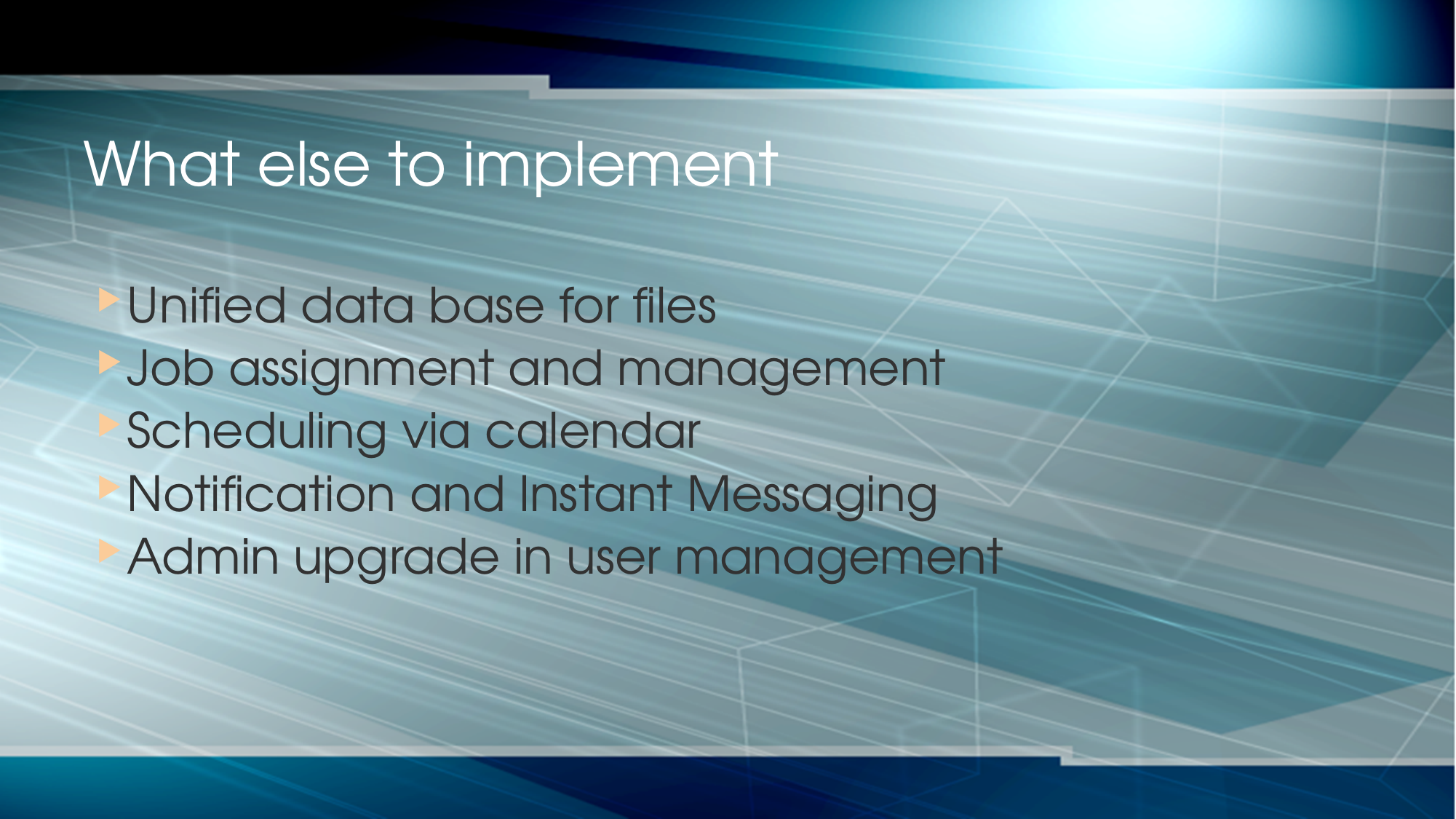

# What else to implement
Unified data base for files
Job assignment and management
Scheduling via calendar
Notification and Instant Messaging
Admin upgrade in user management